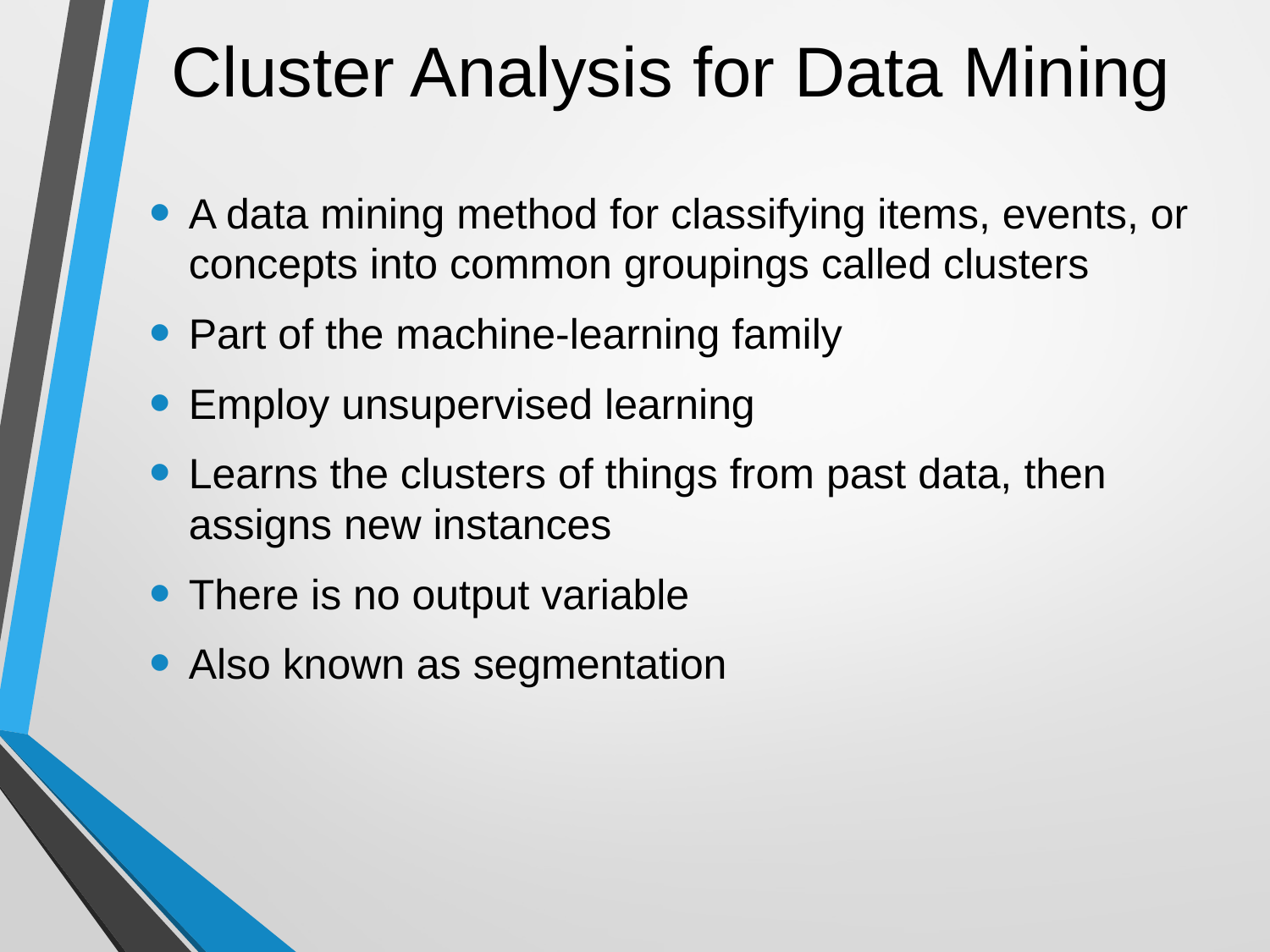

# Cluster Analysis for Data Mining
A data mining method for classifying items, events, or concepts into common groupings called clusters
Part of the machine-learning family
Employ unsupervised learning
Learns the clusters of things from past data, then assigns new instances
There is no output variable
Also known as segmentation